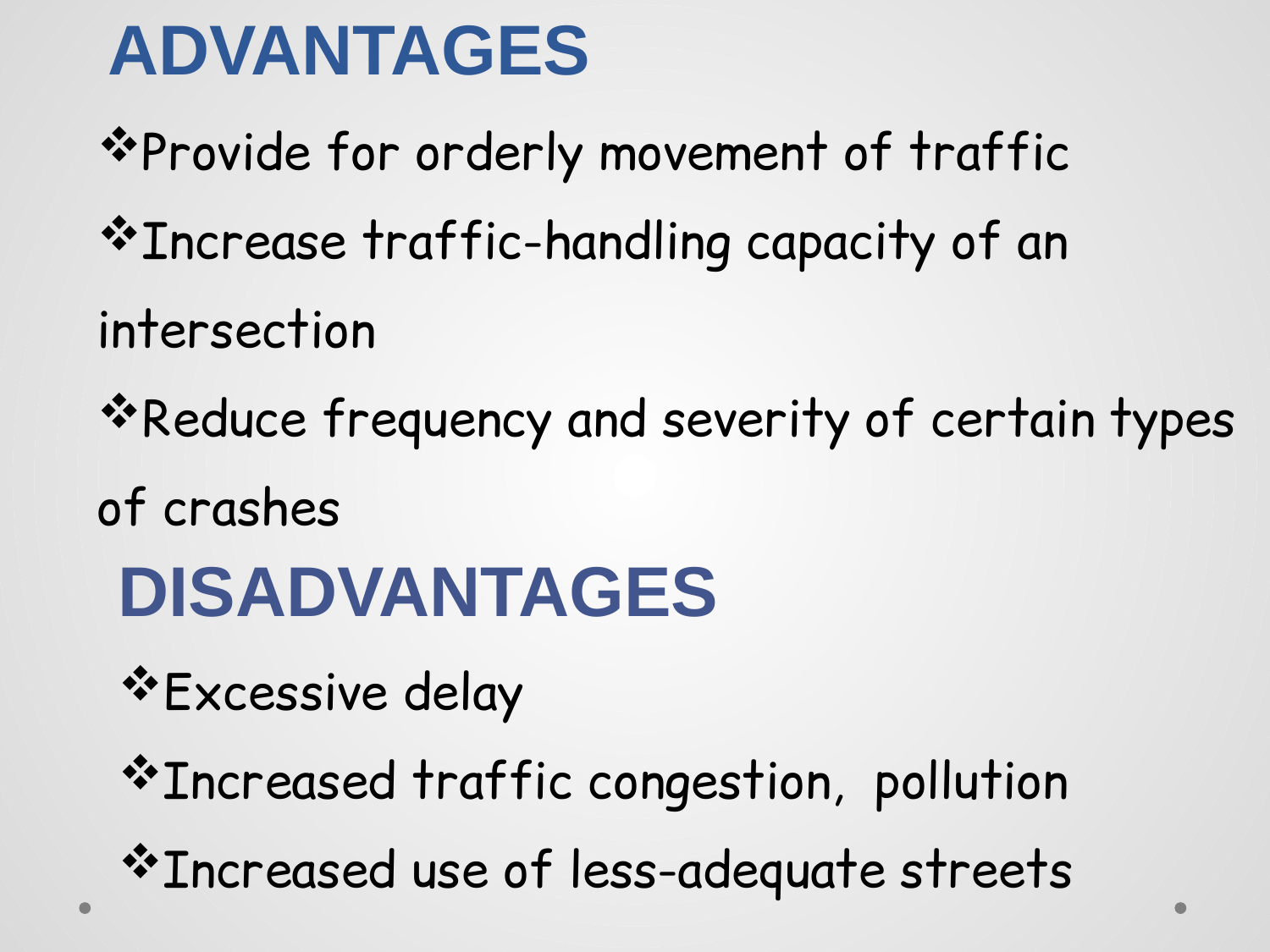

# ADVANTAGES
Provide for orderly movement of traffic
Increase traffic-handling capacity of an      intersection
Reduce frequency and severity of certain types of crashes

DISADVANTAGES
Excessive delay
Increased traffic congestion,  pollution
Increased use of less-adequate streets